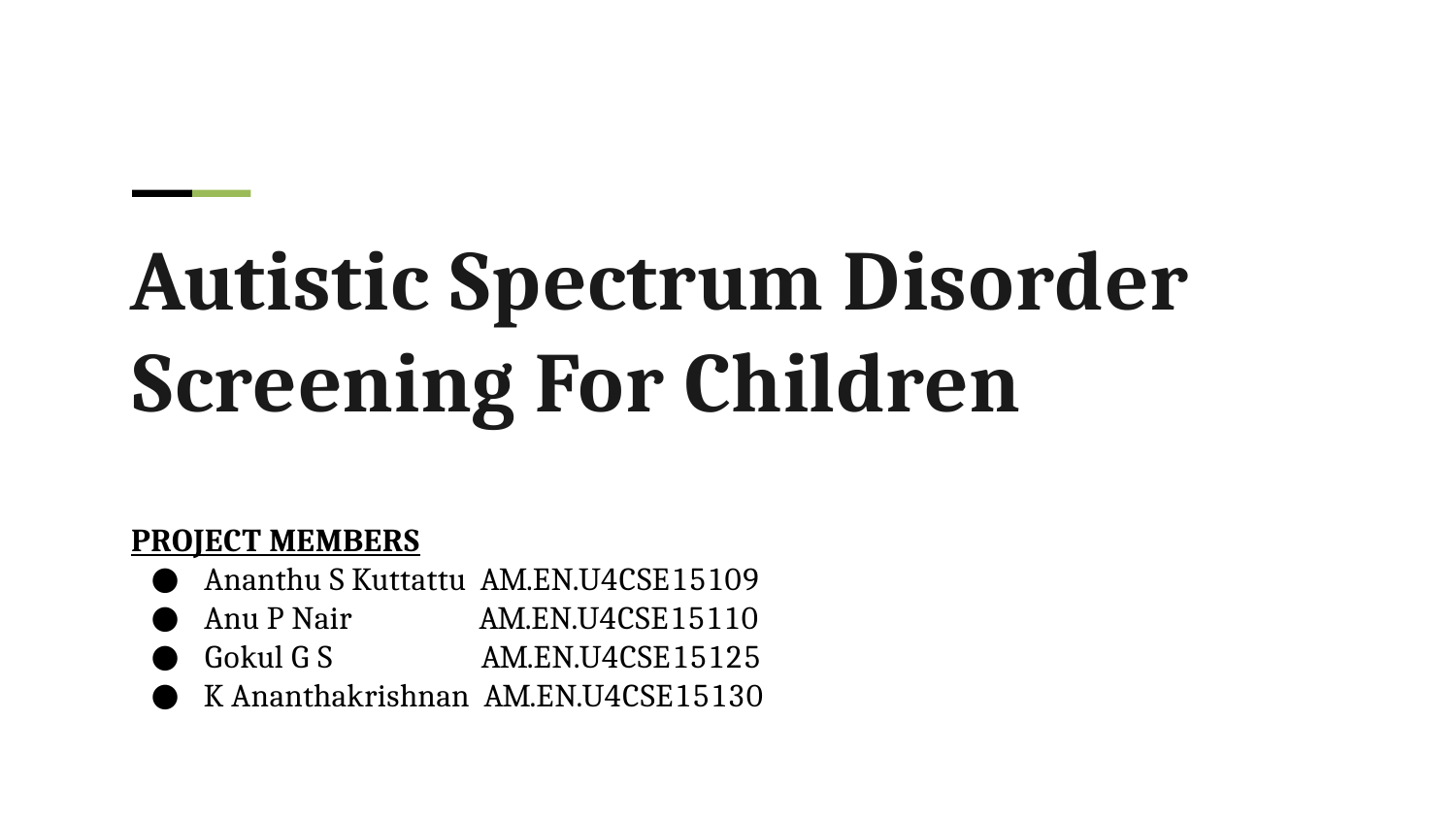

Autistic Spectrum Disorder Screening For Children
PROJECT MEMBERS
Ananthu S Kuttattu  AM.EN.U4CSE15109
Anu P Nair                  AM.EN.U4CSE15110
Gokul G S                     AM.EN.U4CSE15125
K Ananthakrishnan  AM.EN.U4CSE15130